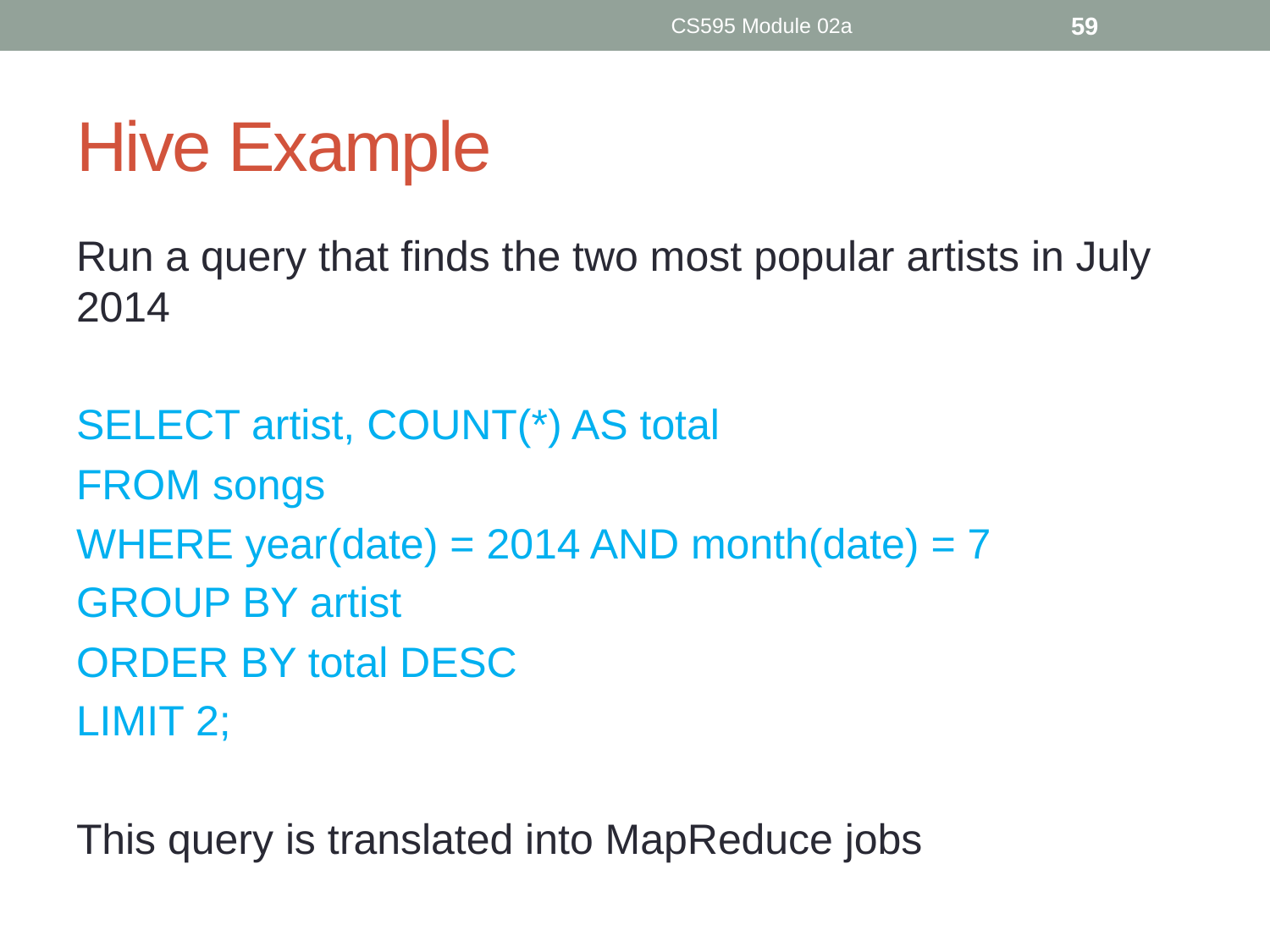

CS595 Module 02a
59
# Hive Example
Run a query that finds the two most popular artists in July 2014

SELECT artist, COUNT(*) AS total
FROM songs
WHERE year(date) = 2014 AND month(date) = 7
GROUP BY artist
ORDER BY total DESC
LIMIT 2;

This query is translated into MapReduce jobs